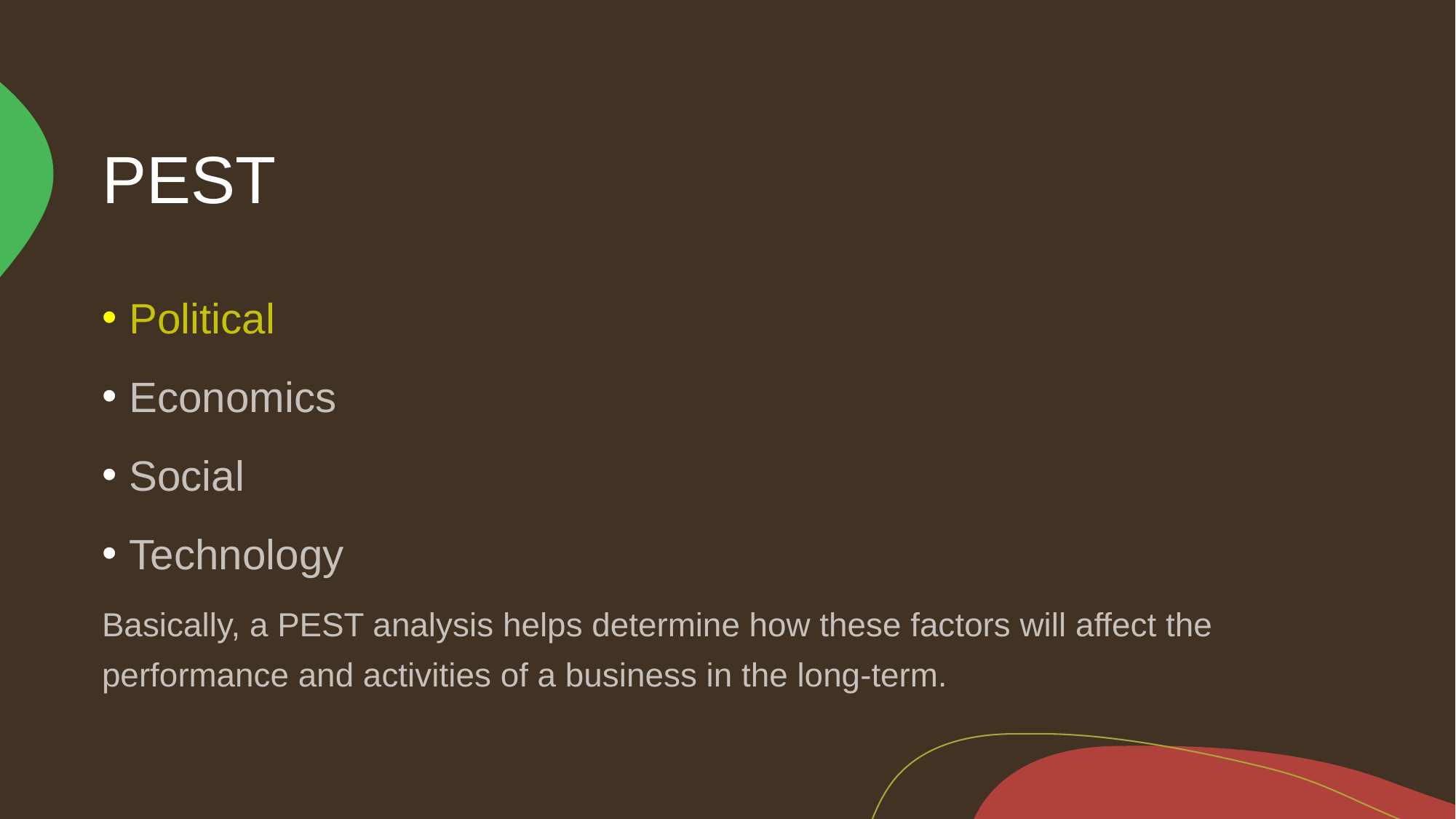

# PEST
Political
Economics
Social
Technology
Basically, a PEST analysis helps determine how these factors will affect the performance and activities of a business in the long-term.